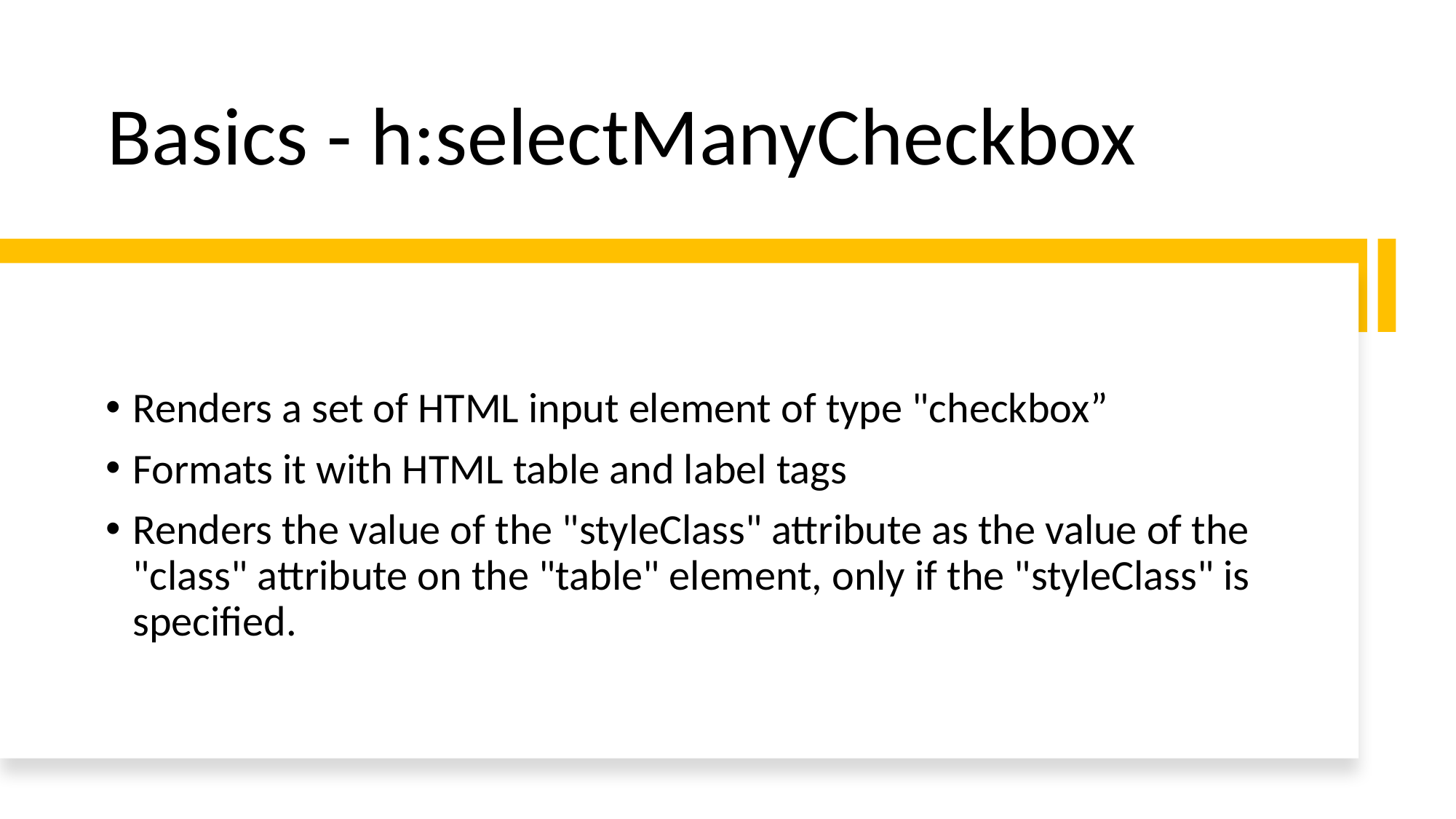

# Basics - h:selectManyCheckbox

Renders a set of HTML input element of type "checkbox”
Formats it with HTML table and label tags
Renders the value of the "styleClass" attribute as the value of the "class" attribute on the "table" element, only if the "styleClass" is specified.